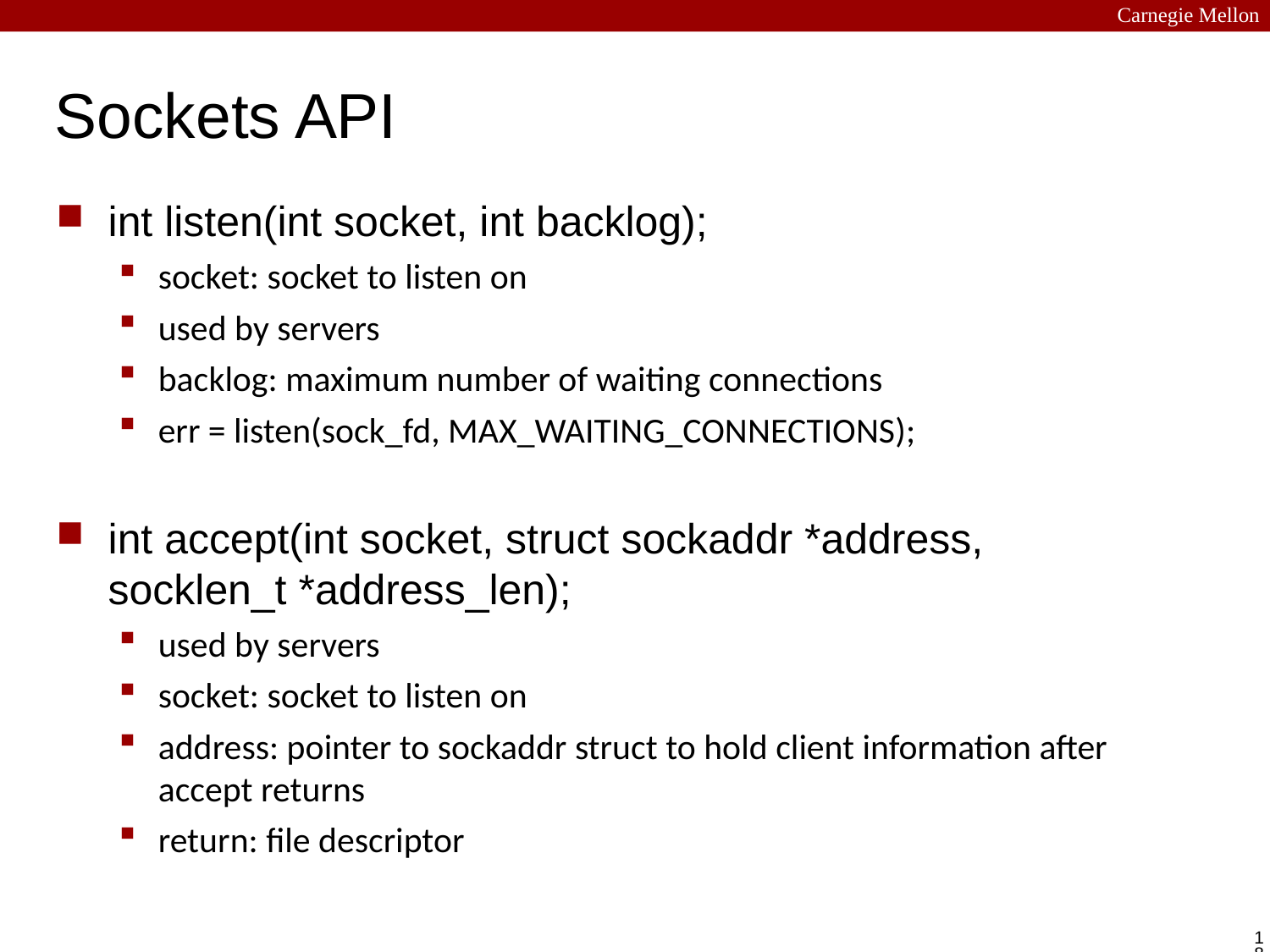

Carnegie Mellon
# Sockets API
int listen(int socket, int backlog);
socket: socket to listen on
used by servers
backlog: maximum number of waiting connections
err = listen(sock_fd, MAX_WAITING_CONNECTIONS);

int accept(int socket, struct sockaddr *address, socklen_t *address_len);
used by servers
socket: socket to listen on
address: pointer to sockaddr struct to hold client information after accept returns
return: file descriptor
18